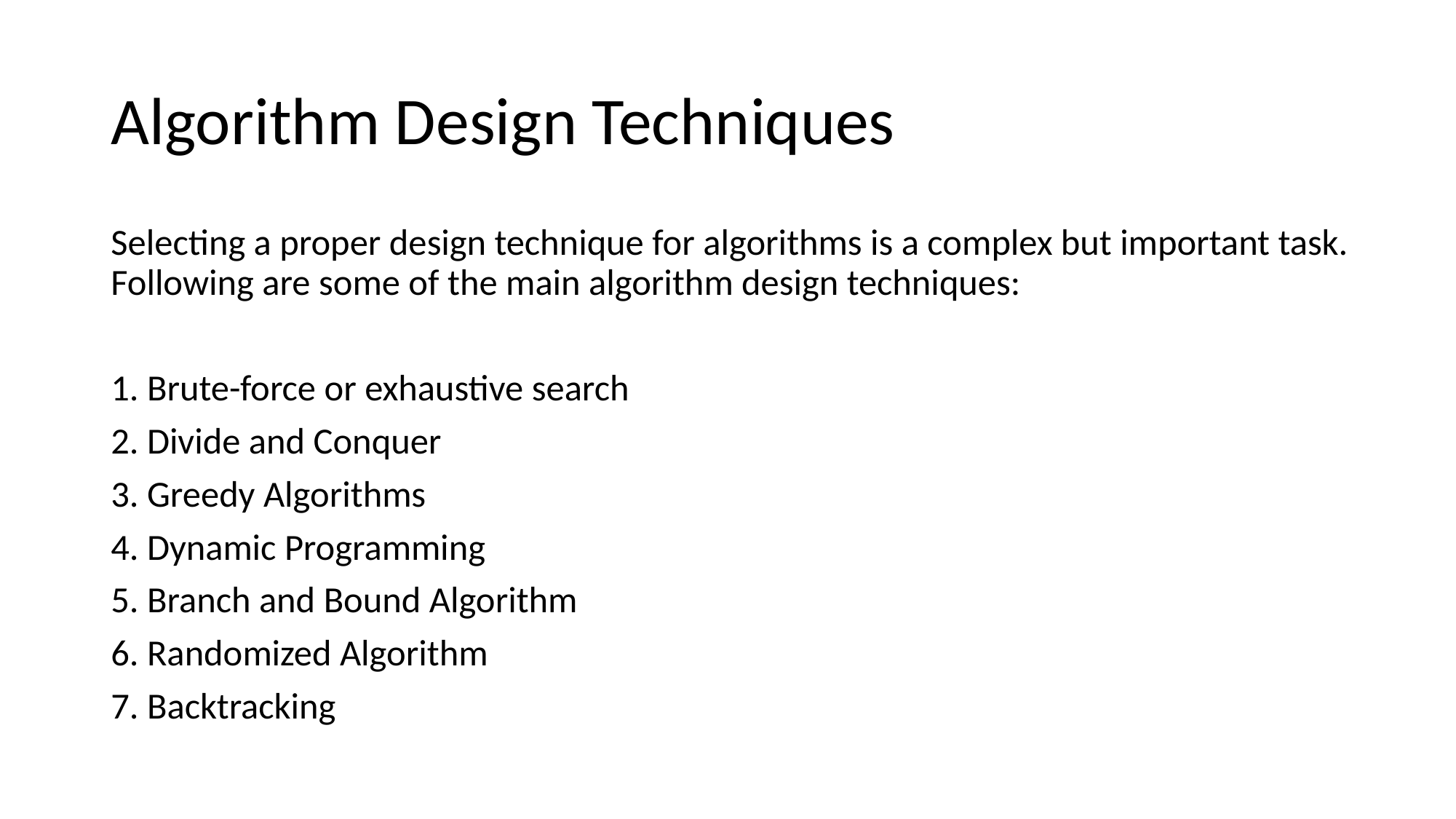

# Algorithm Design Techniques
Selecting a proper design technique for algorithms is a complex but important task. Following are some of the main algorithm design techniques:

1. Brute-force or exhaustive search
2. Divide and Conquer
3. Greedy Algorithms
4. Dynamic Programming
5. Branch and Bound Algorithm
6. Randomized Algorithm
7. Backtracking